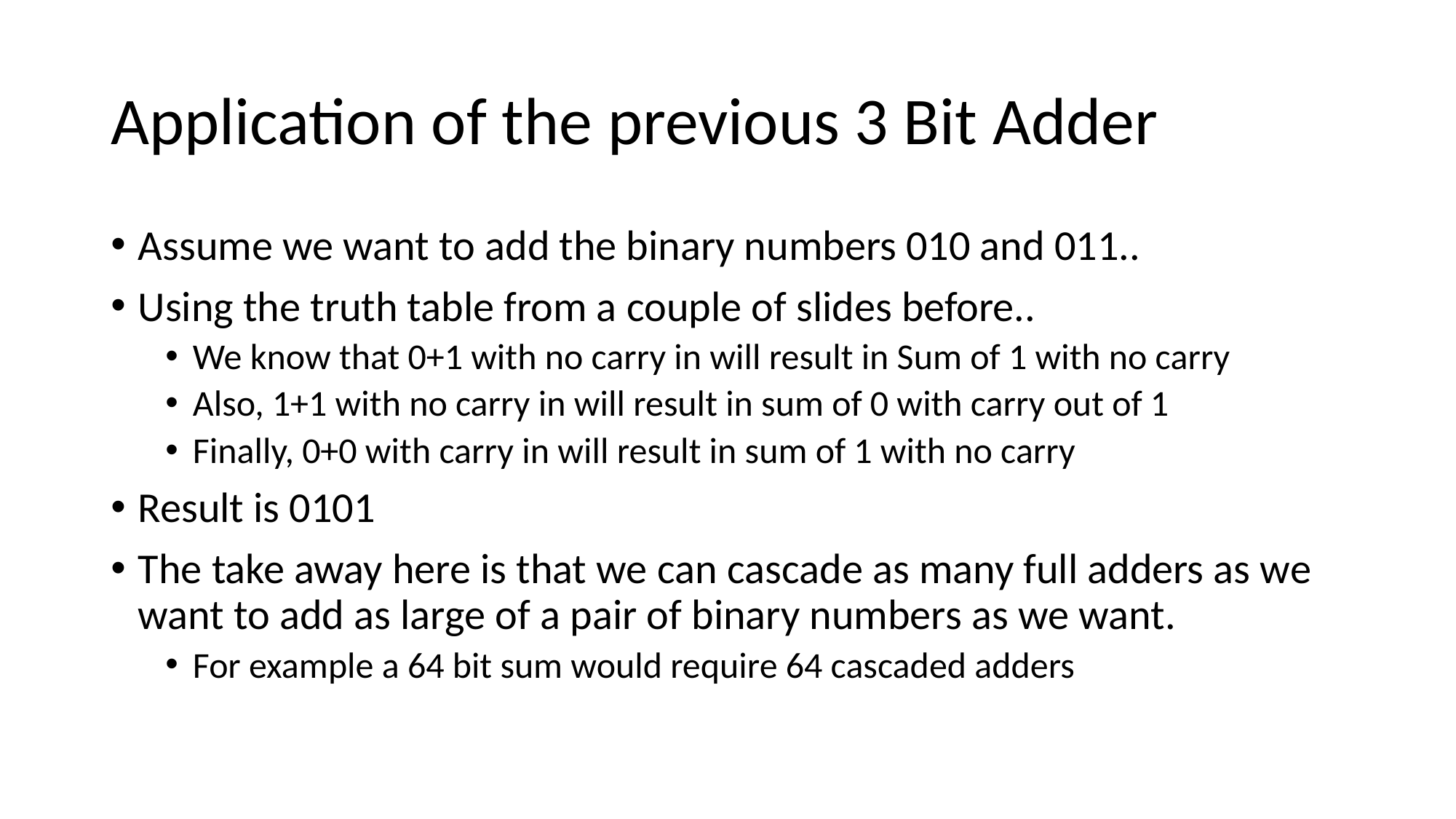

# Application of the previous 3 Bit Adder
Assume we want to add the binary numbers 010 and 011..
Using the truth table from a couple of slides before..
We know that 0+1 with no carry in will result in Sum of 1 with no carry
Also, 1+1 with no carry in will result in sum of 0 with carry out of 1
Finally, 0+0 with carry in will result in sum of 1 with no carry
Result is 0101
The take away here is that we can cascade as many full adders as we want to add as large of a pair of binary numbers as we want.
For example a 64 bit sum would require 64 cascaded adders